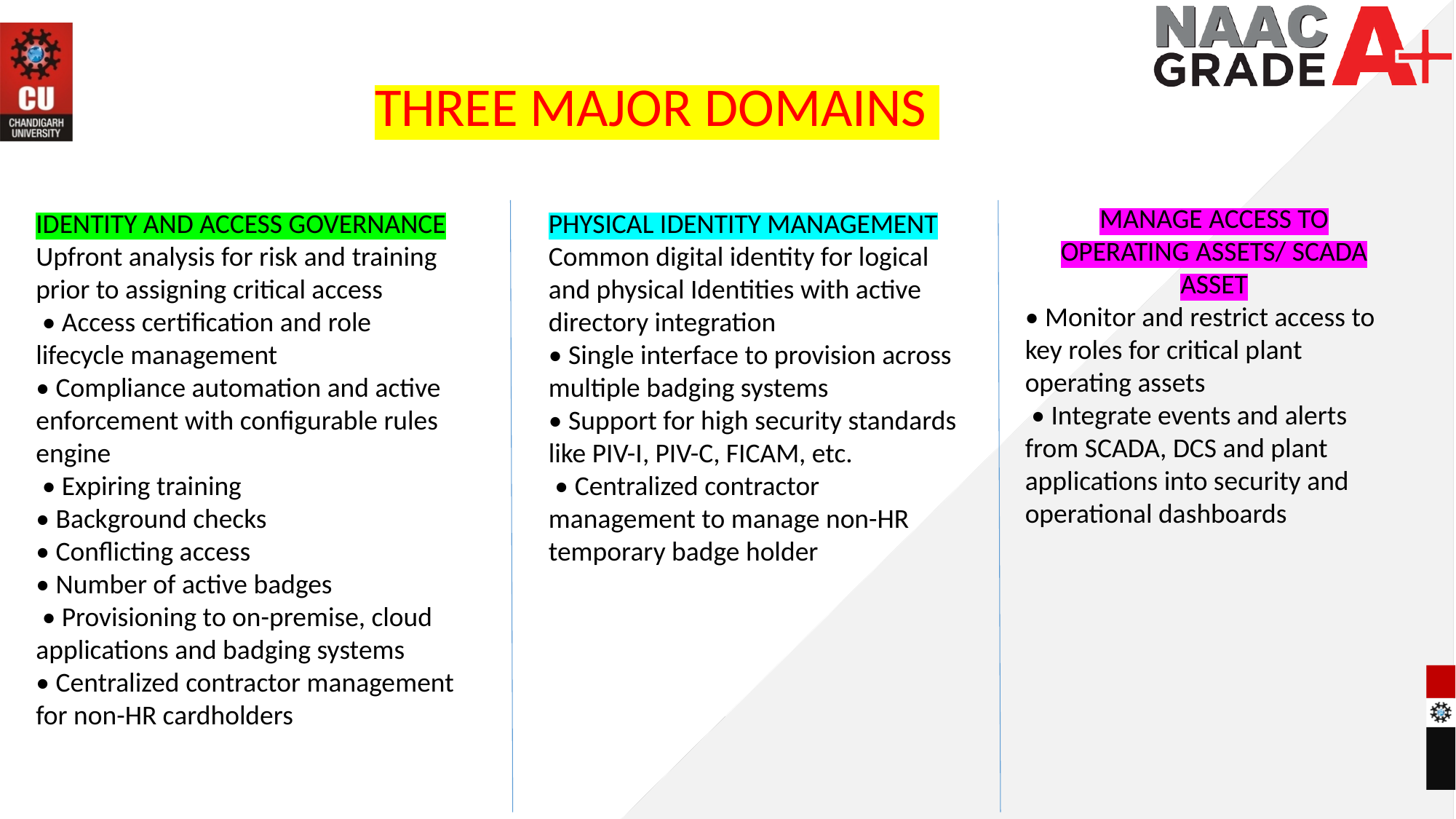

THREE MAJOR DOMAINS
MANAGE ACCESS TO OPERATING ASSETS/ SCADA ASSET
• Monitor and restrict access to key roles for critical plant operating assets
 • Integrate events and alerts from SCADA, DCS and plant applications into security and operational dashboards

IDENTITY AND ACCESS GOVERNANCE
Upfront analysis for risk and training prior to assigning critical access
 • Access certification and role lifecycle management
• Compliance automation and active enforcement with configurable rules engine
 • Expiring training
• Background checks
• Conflicting access
• Number of active badges
 • Provisioning to on-premise, cloud applications and badging systems
• Centralized contractor management for non-HR cardholders
PHYSICAL IDENTITY MANAGEMENT
Common digital identity for logical and physical Identities with active directory integration
• Single interface to provision across multiple badging systems
• Support for high security standards like PIV-I, PIV-C, FICAM, etc.
 • Centralized contractor management to manage non-HR temporary badge holder